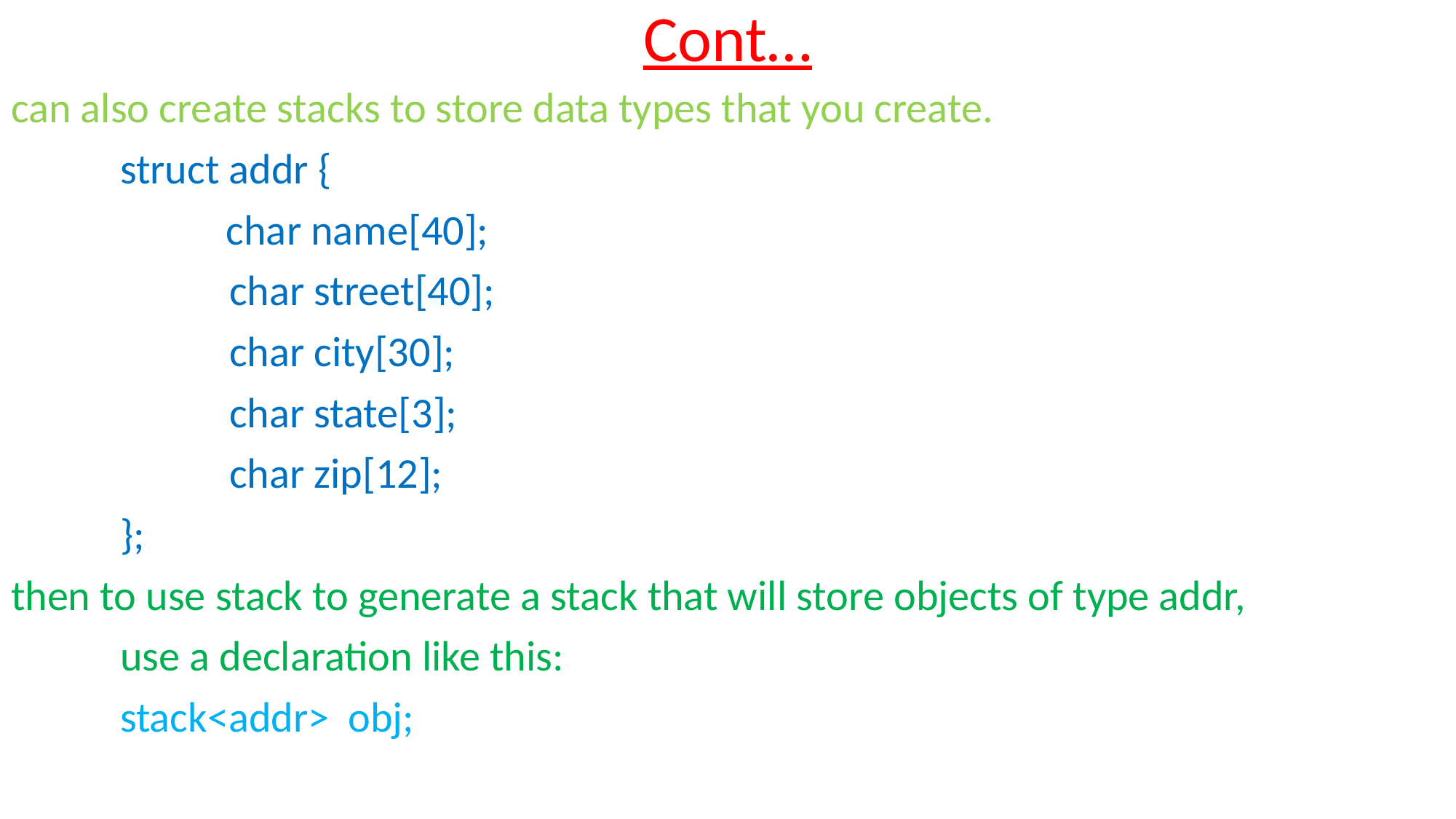

# Cont…
can also create stacks to store data types that you create.
	struct addr {
	           char name[40];
		char street[40];
		char city[30];
		char state[3];
		char zip[12];
	};
then to use stack to generate a stack that will store objects of type addr,
	use a declaration like this:
	stack<addr>  obj;